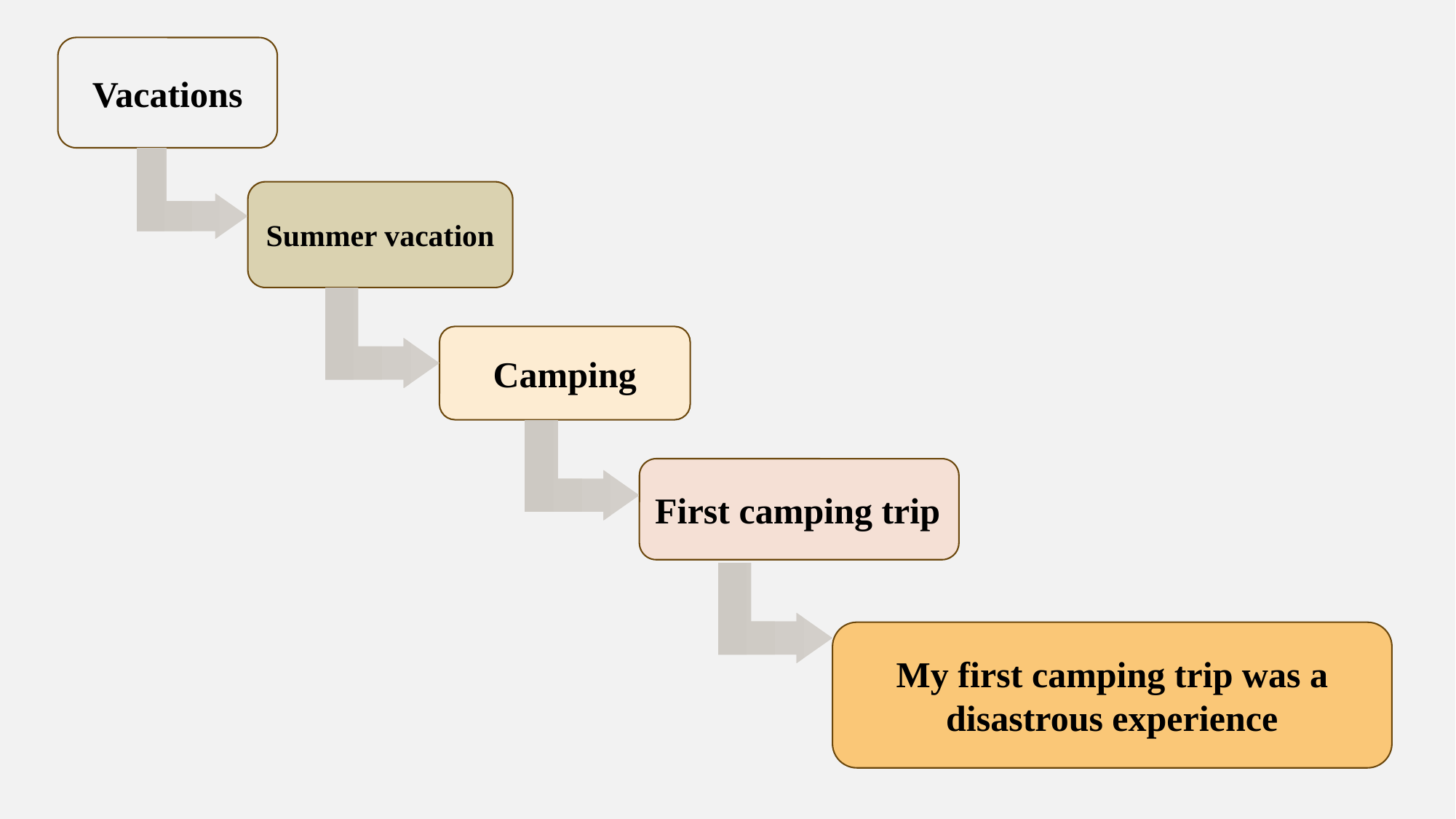

Vacations

Summer vacation

Camping

First camping trip

My first camping trip was a disastrous experience